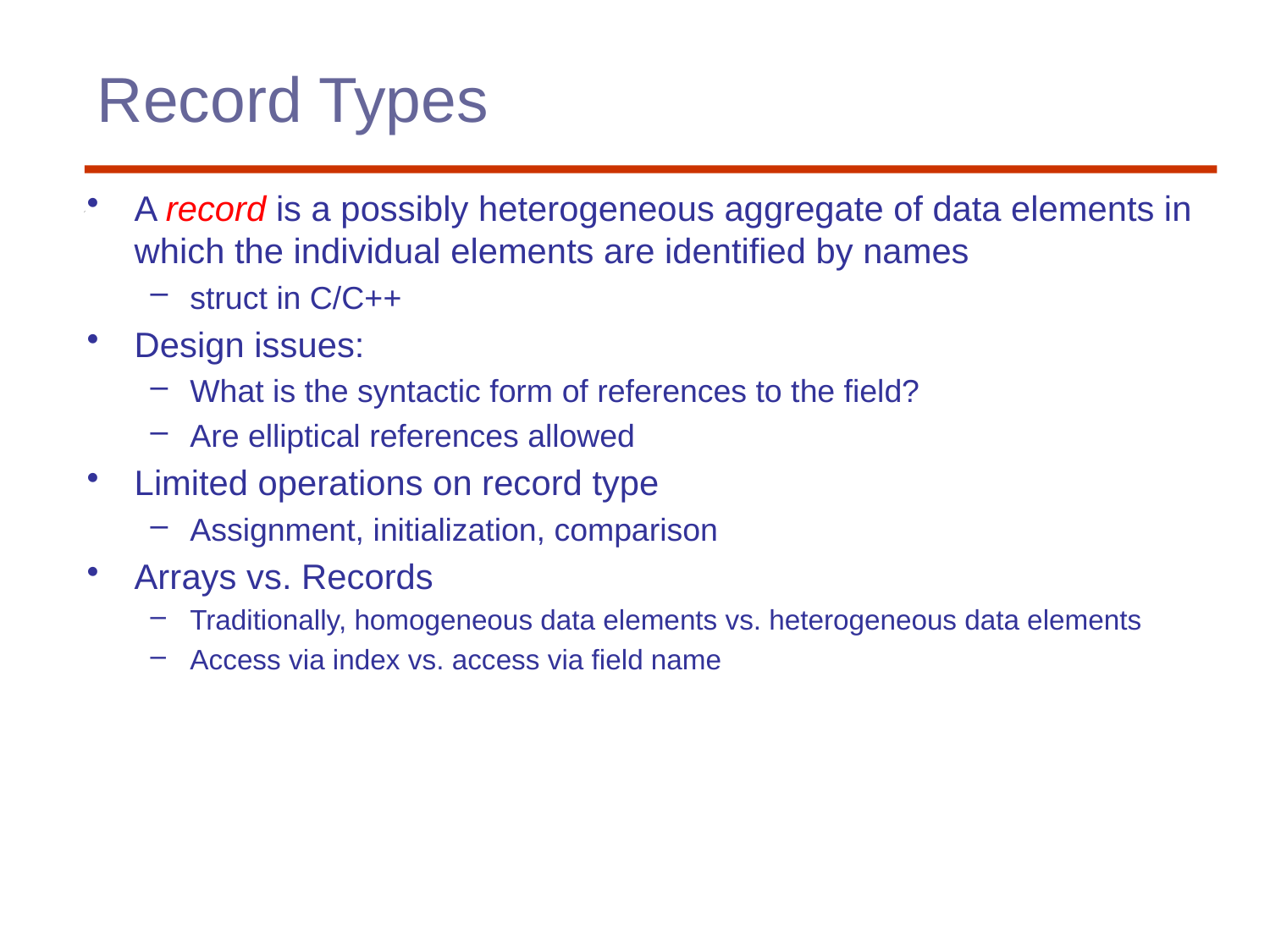

# Record Types
A record is a possibly heterogeneous aggregate of data elements in which the individual elements are identified by names
struct in C/C++
Design issues:
What is the syntactic form of references to the field?
Are elliptical references allowed
Limited operations on record type
Assignment, initialization, comparison
Arrays vs. Records
Traditionally, homogeneous data elements vs. heterogeneous data elements
Access via index vs. access via field name